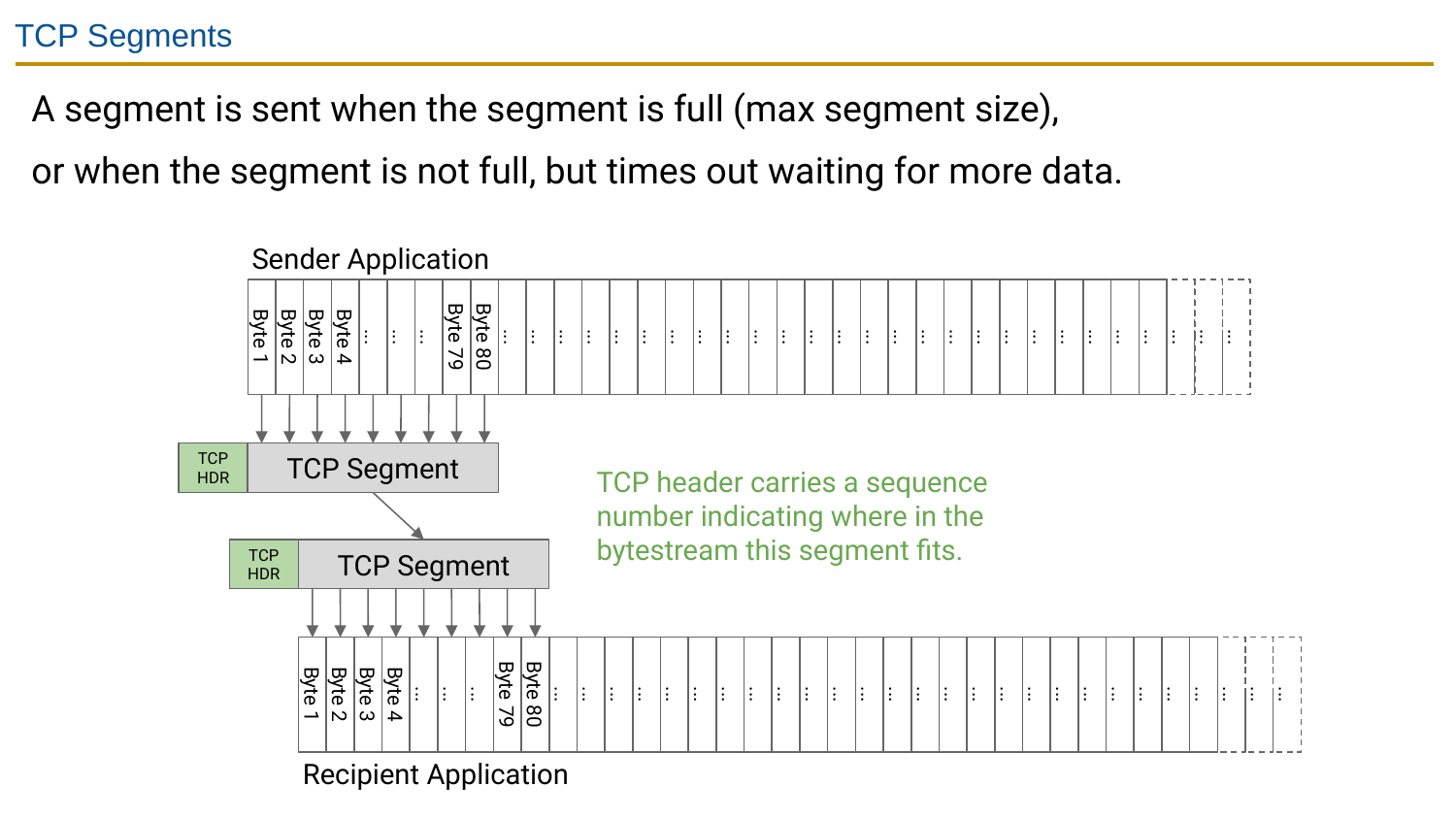

# TCP Segments
A segment is sent when the segment is full (max segment size),
or when the segment is not full, but times out waiting for more data.
Sender Application
Byte 1
Byte 2
Byte 3
Byte 4
...
...
...
Byte 79
Byte 80
...
...
...
...
...
...
...
...
...
...
...
...
...
...
...
...
...
...
...
...
...
...
...
...
...
...
...
TCP Segment
TCP
HDR
TCP header carries a sequence number indicating where in the bytestream this segment fits.
TCP Segment
TCP
HDR
Byte 1
Byte 2
Byte 3
Byte 4
...
...
...
Byte 79
Byte 80
...
...
...
...
...
...
...
...
...
...
...
...
...
...
...
...
...
...
...
...
...
...
...
...
...
...
...
Recipient Application